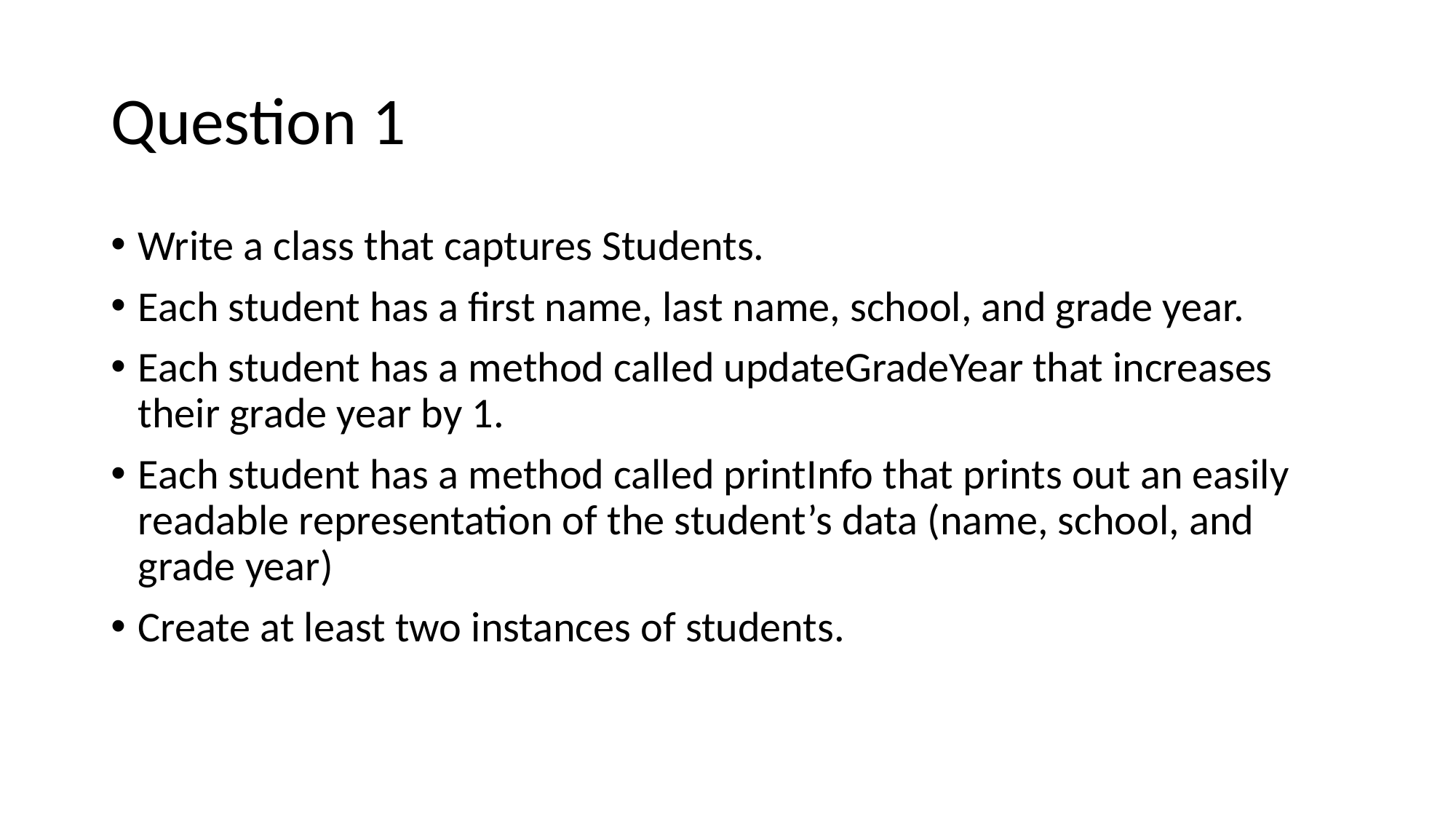

# Question 1
Write a class that captures Students.
Each student has a first name, last name, school, and grade year.
Each student has a method called updateGradeYear that increases their grade year by 1.
Each student has a method called printInfo that prints out an easily readable representation of the student’s data (name, school, and grade year)
Create at least two instances of students.